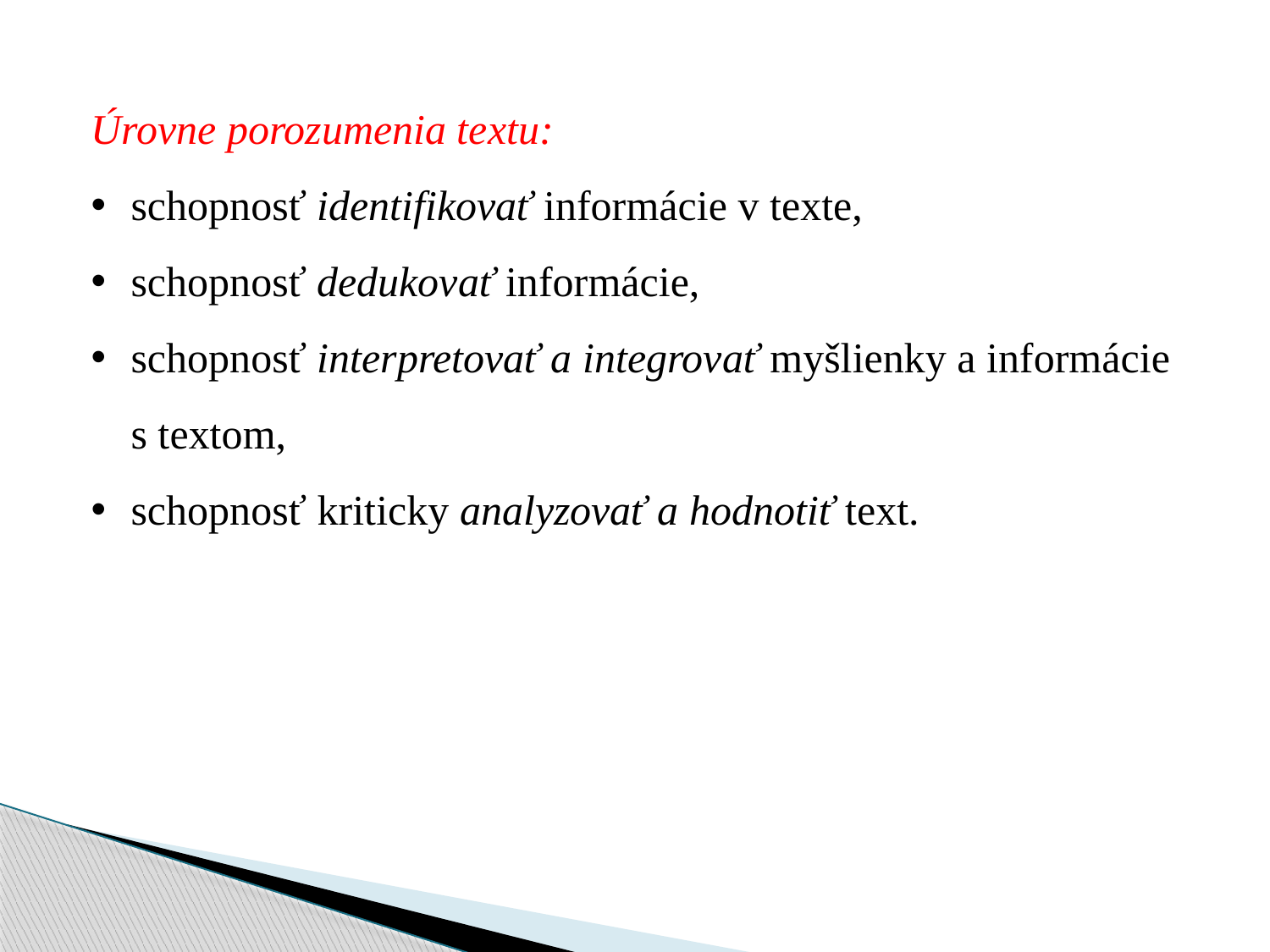

Úrovne porozumenia textu:
schopnosť identifikovať informácie v texte,
schopnosť dedukovať informácie,
schopnosť interpretovať a integrovať myšlienky a informácie s textom,
schopnosť kriticky analyzovať a hodnotiť text.